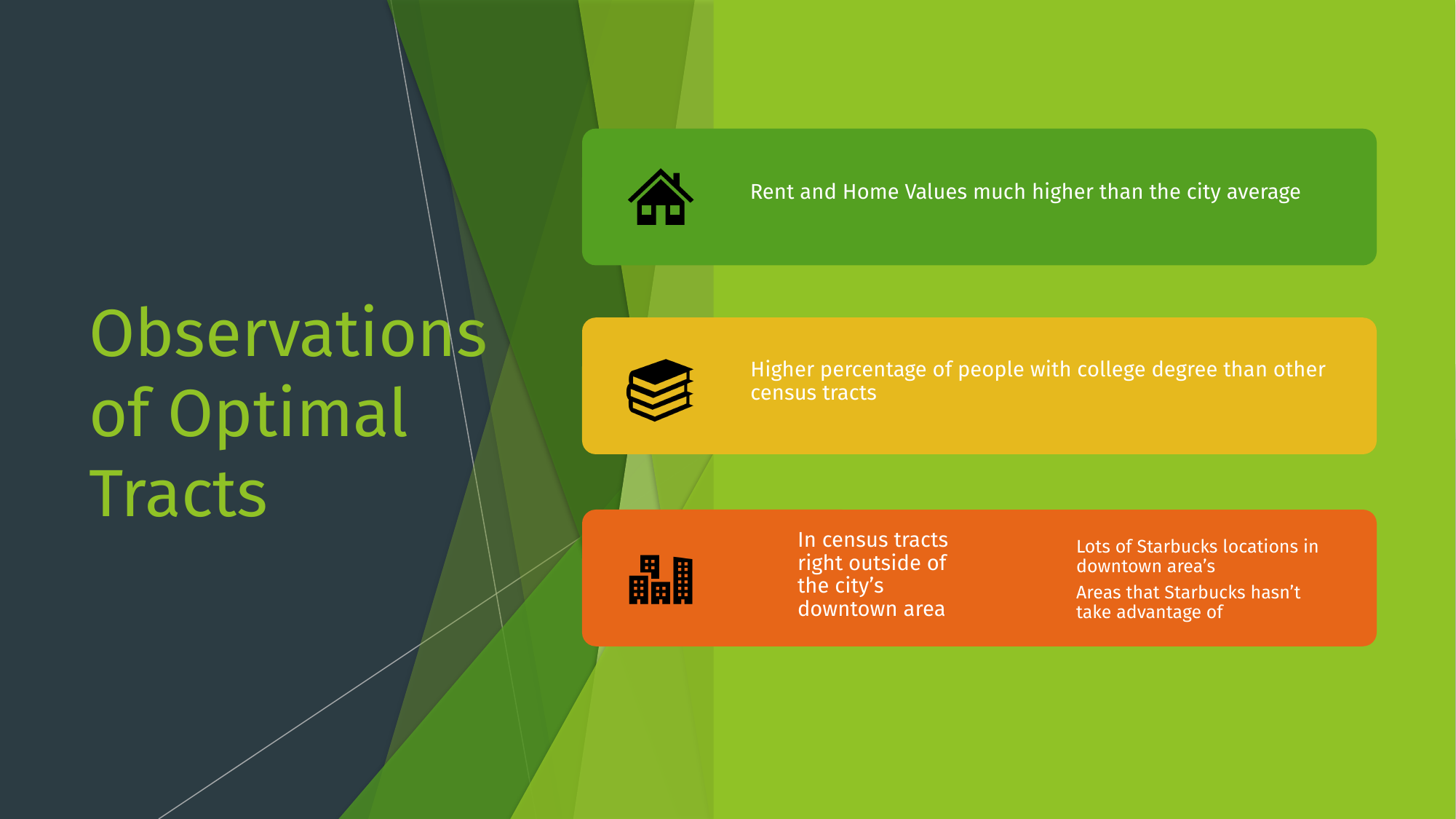

Rent and Home Values much higher than the city average
Higher percentage of people with college degree than other census tracts
In census tracts right outside of the city’s downtown area
Lots of Starbucks locations in downtown area’s
Areas that Starbucks hasn’t take advantage of
# Observations of Optimal Tracts